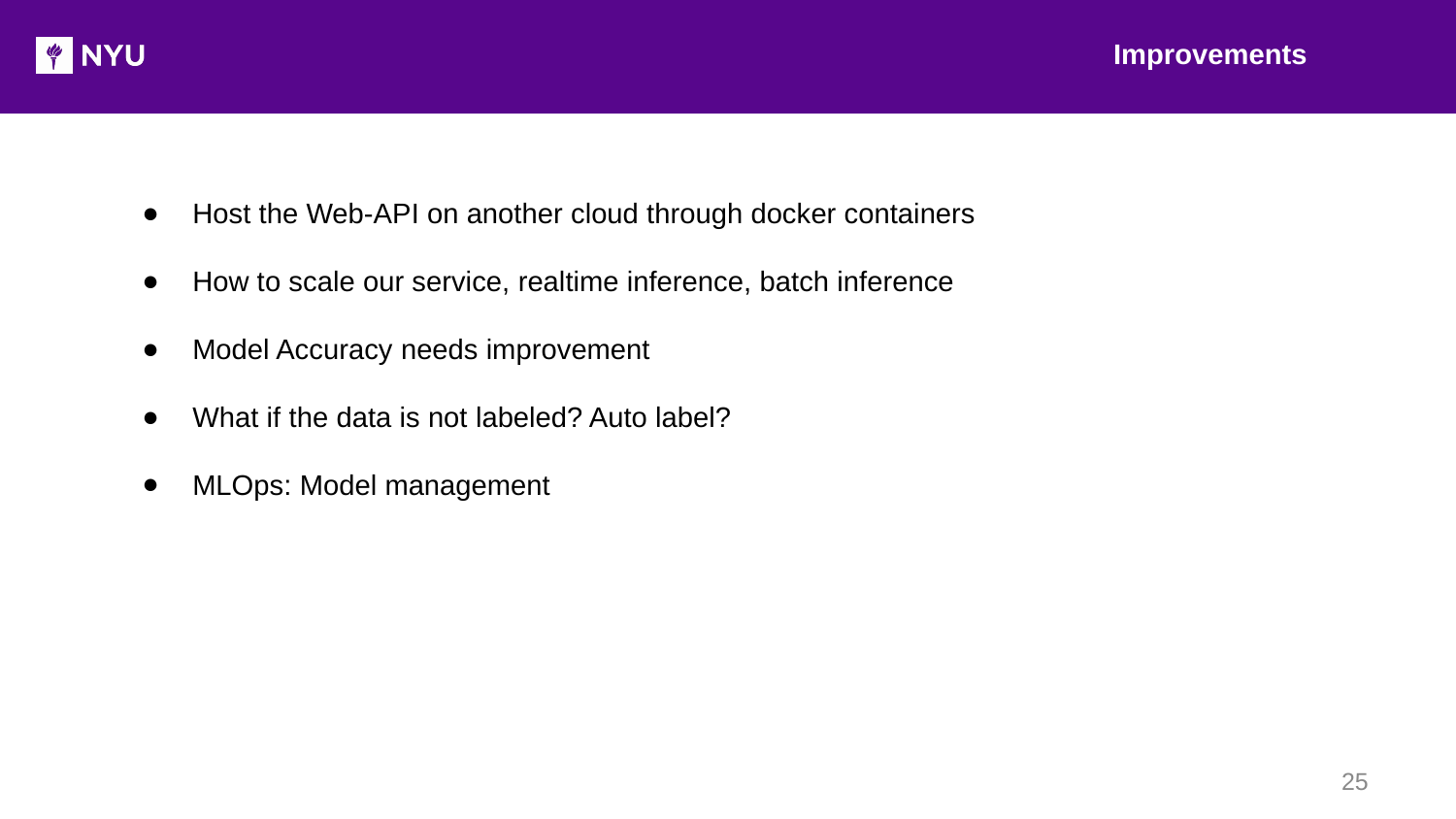

Improvements
Host the Web-API on another cloud through docker containers

How to scale our service, realtime inference, batch inference

Model Accuracy needs improvement

What if the data is not labeled? Auto label?

MLOps: Model management

25